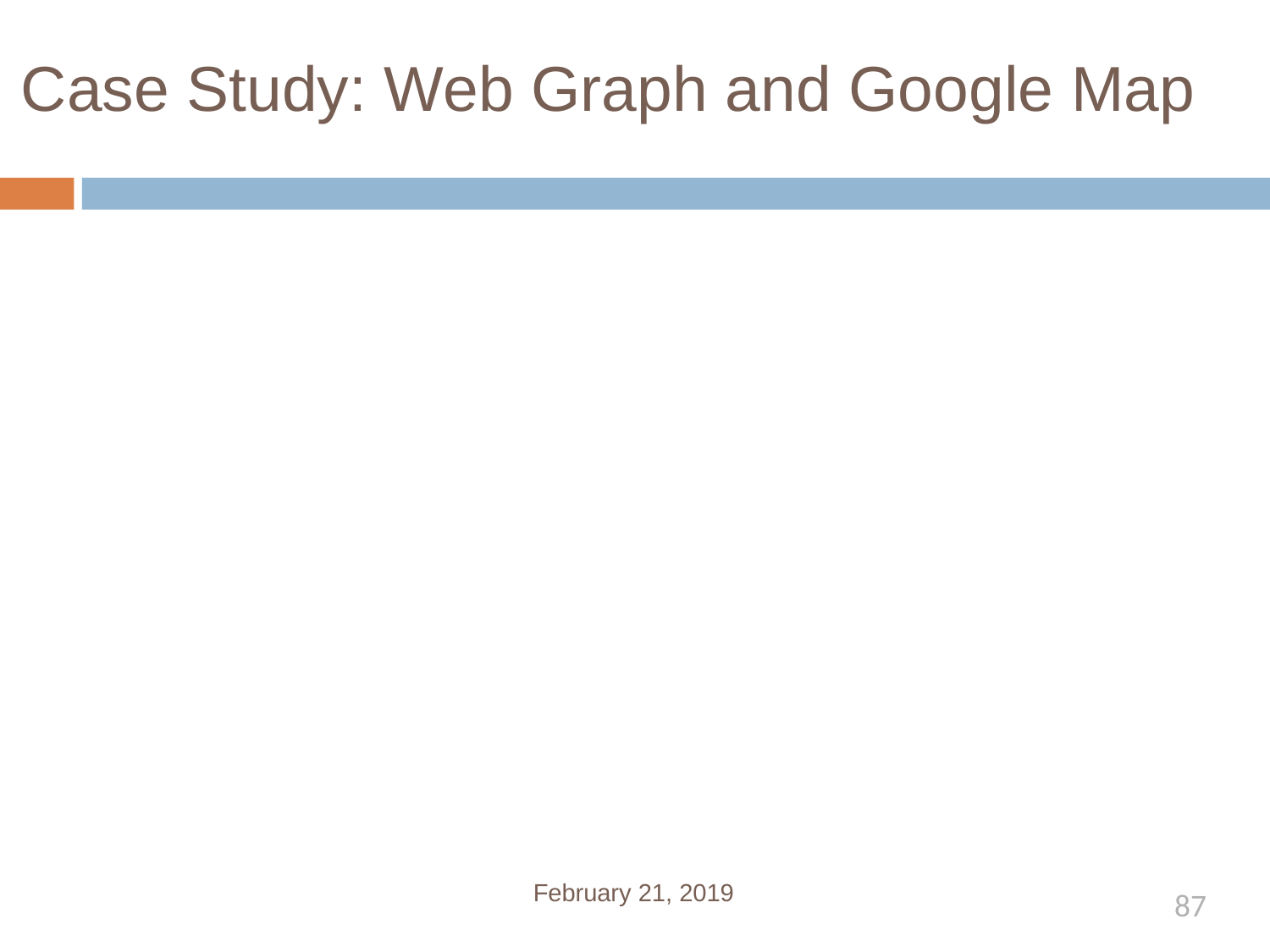

# Case Study: Web Graph and Google Map
February 21, 2019
87